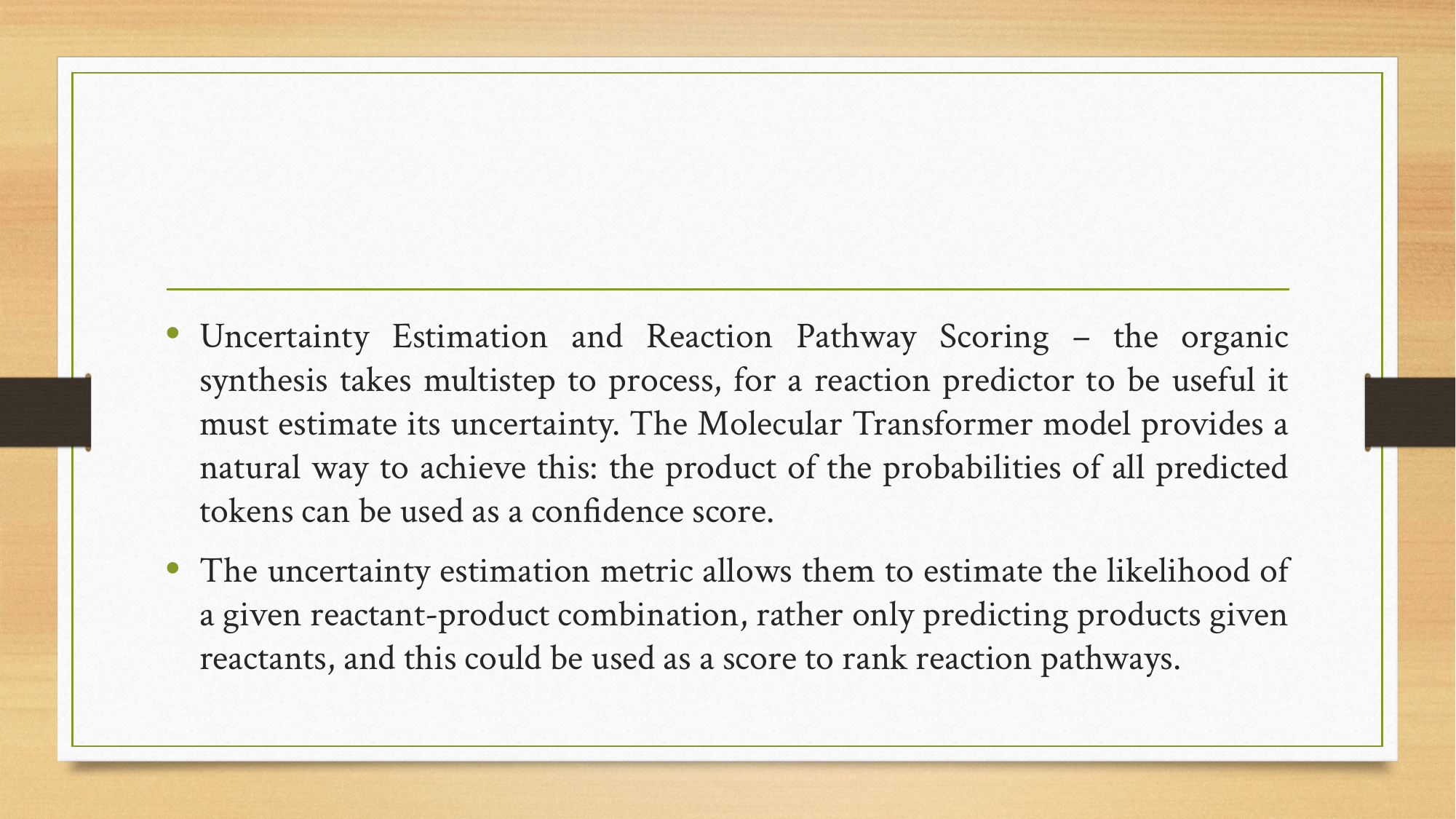

#
Uncertainty Estimation and Reaction Pathway Scoring – the organic synthesis takes multistep to process, for a reaction predictor to be useful it must estimate its uncertainty. The Molecular Transformer model provides a natural way to achieve this: the product of the probabilities of all predicted tokens can be used as a confidence score.
The uncertainty estimation metric allows them to estimate the likelihood of a given reactant-product combination, rather only predicting products given reactants, and this could be used as a score to rank reaction pathways.